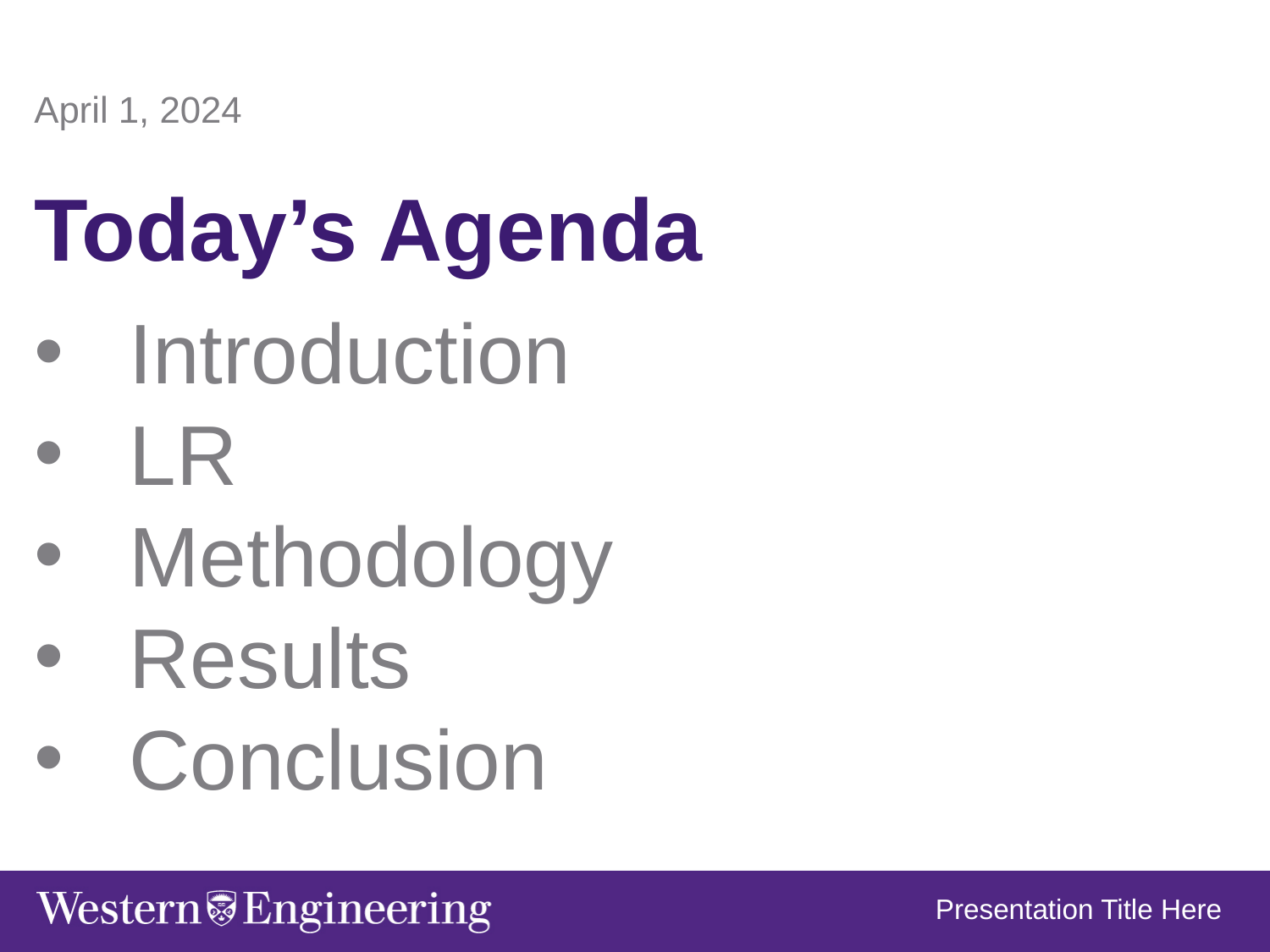

April 1, 2024

Today’s Agenda
Introduction
LR
Methodology
Results
Conclusion
Presentation Title Here